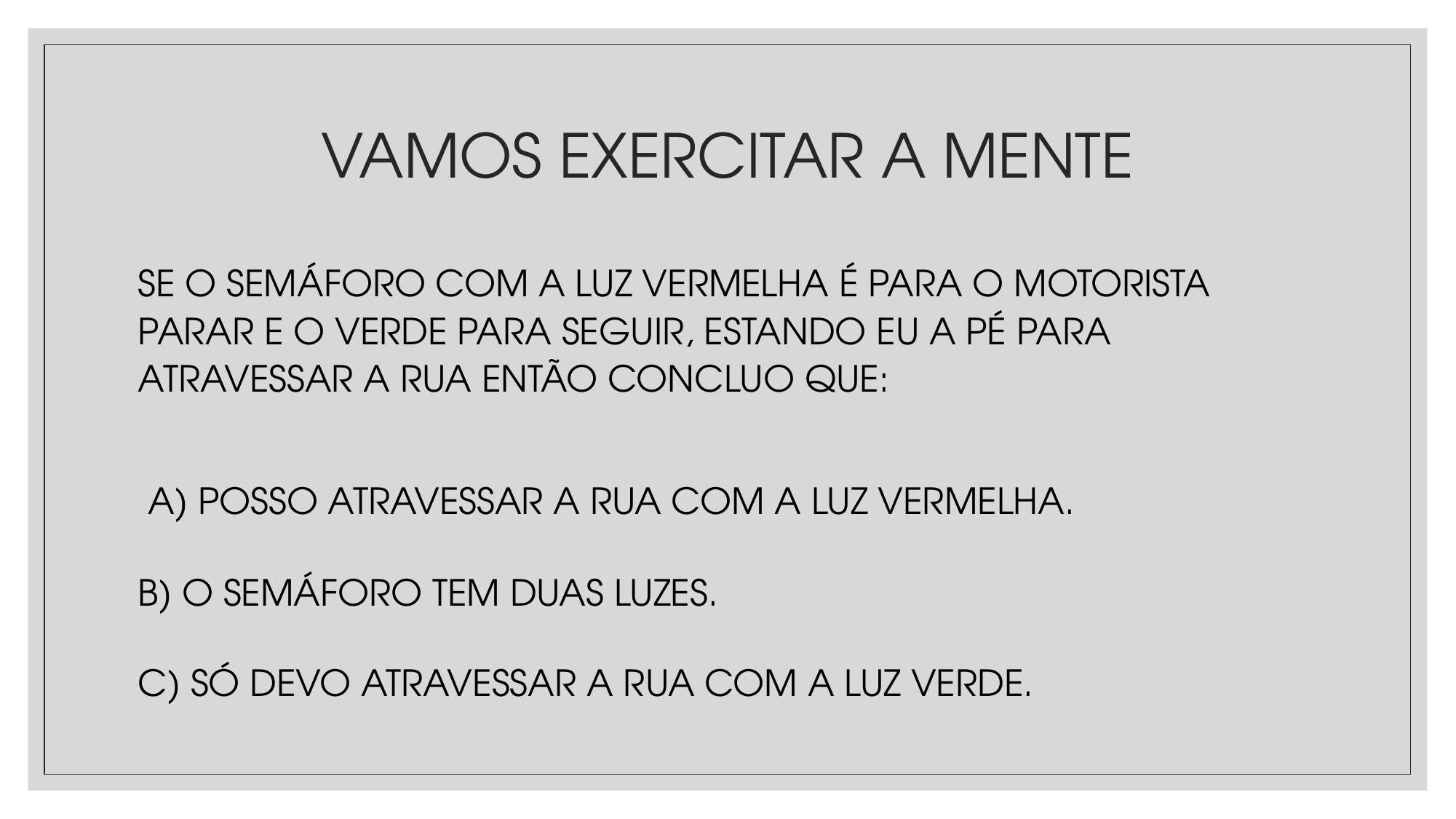

# VAMOS EXERCITAR A MENTE
SE O SEMÁFORO COM A LUZ VERMELHA É PARA O MOTORISTA PARAR E O VERDE PARA SEGUIR, ESTANDO EU A PÉ PARA ATRAVESSAR A RUA ENTÃO CONCLUO QUE:

 A) POSSO ATRAVESSAR A RUA COM A LUZ VERMELHA.

B) O SEMÁFORO TEM DUAS LUZES.

C) SÓ DEVO ATRAVESSAR A RUA COM A LUZ VERDE.